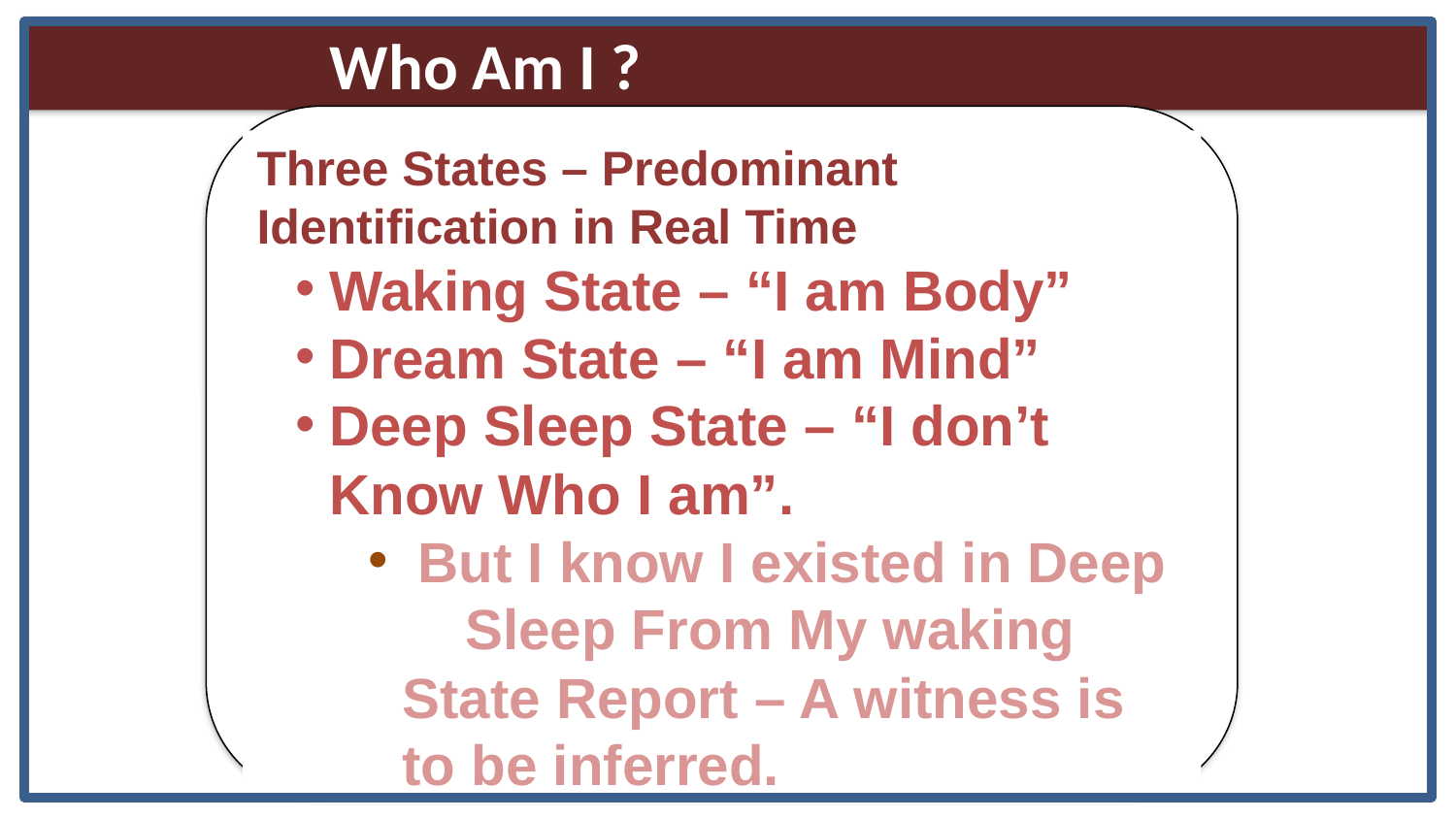

Who Am I ?

Three States – Predominant Identification in Real Time
Waking State – “I am Body”
Dream State – “I am Mind”
Deep Sleep State – “I don’t Know Who I am”.
 But I know I existed in Deep      Sleep From My waking State Report – A witness is to be inferred.